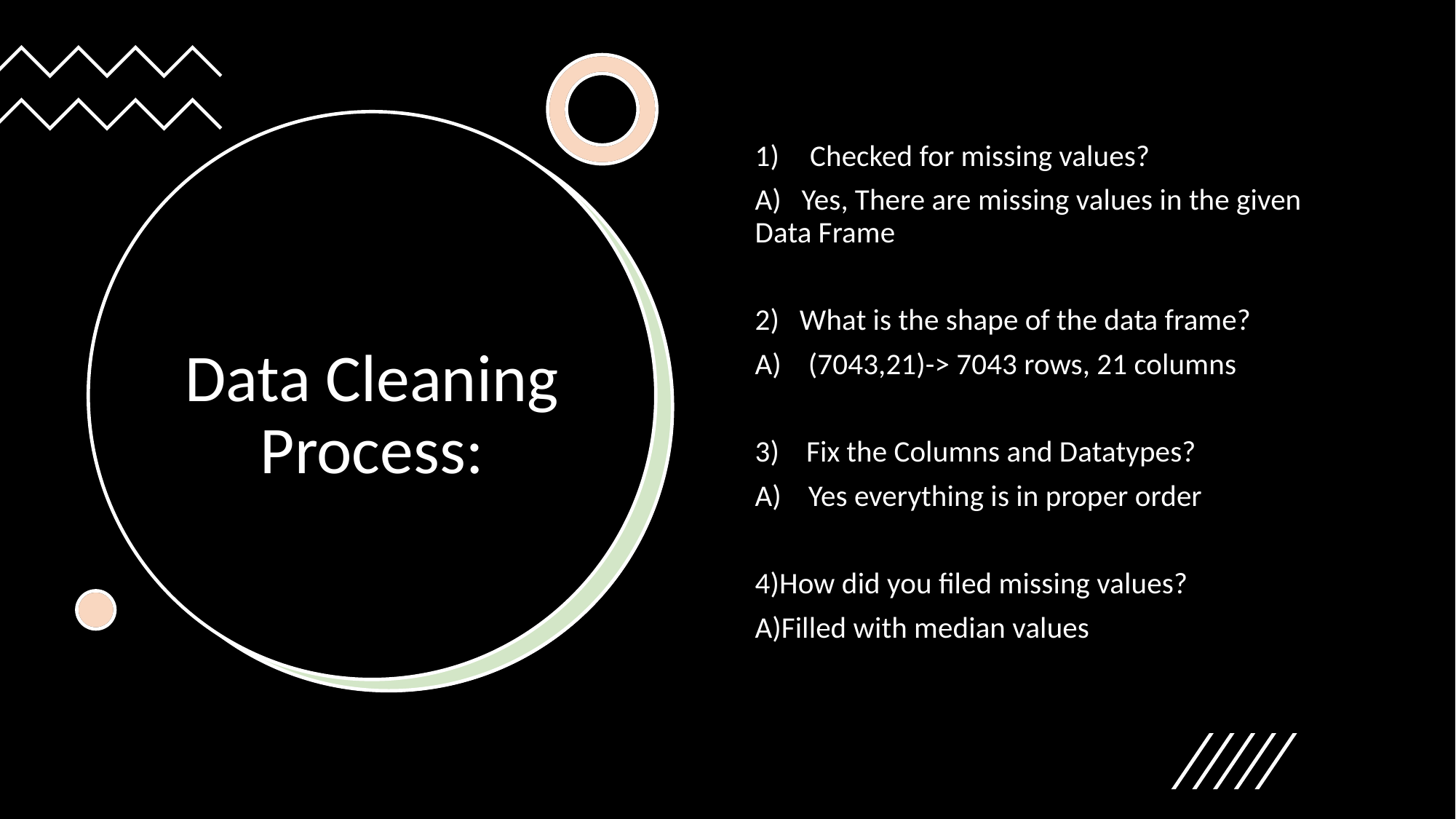

Checked for missing values?
A)   Yes, There are missing values in the given Data Frame

2)   What is the shape of the data frame?
A)    (7043,21)-> 7043 rows, 21 columns

3)    Fix the Columns and Datatypes?
A)    Yes everything is in proper order

4)How did you filed missing values?
A)Filled with median values
# Data Cleaning Process: